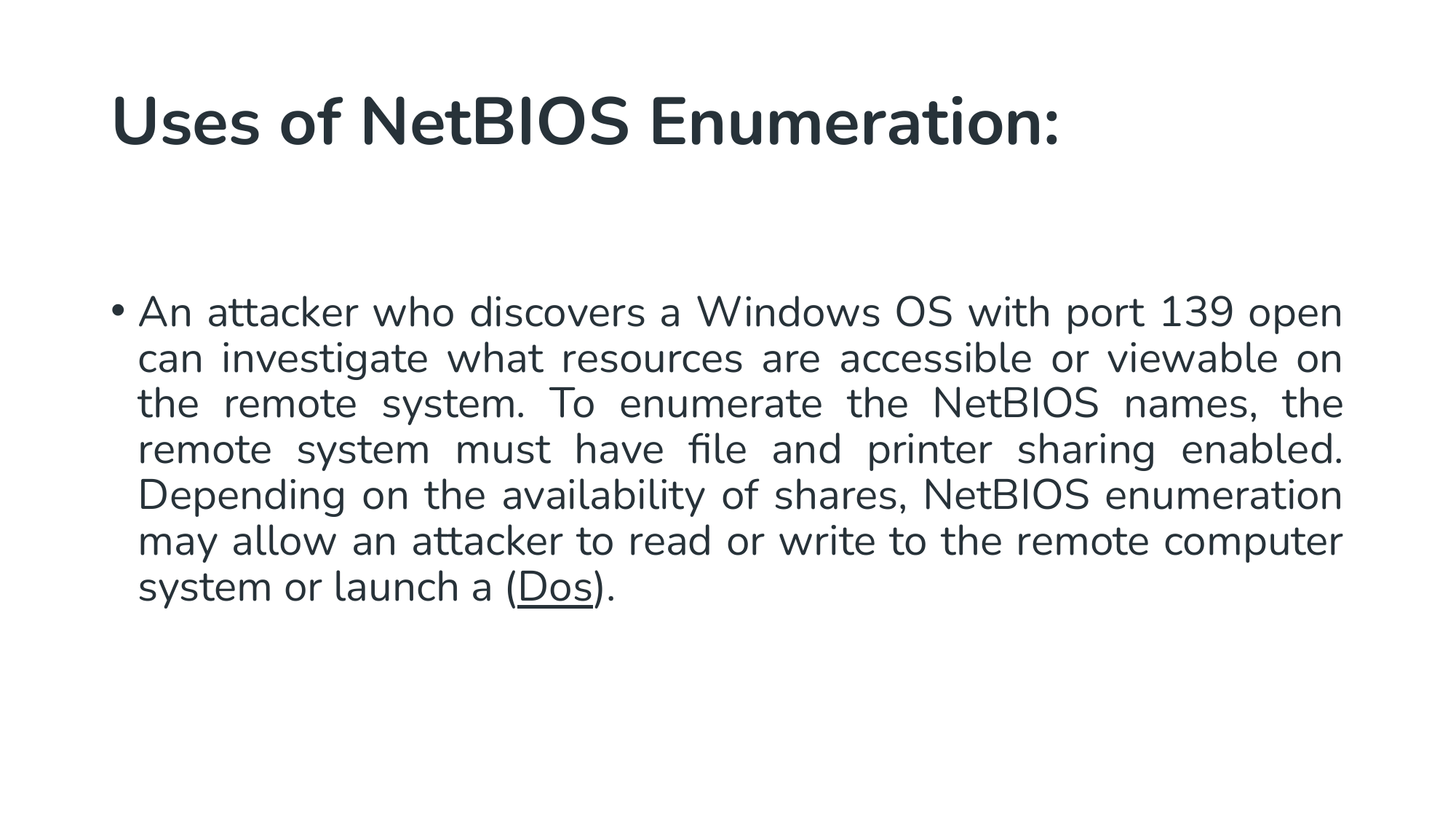

# Uses of NetBIOS Enumeration:

An attacker who discovers a Windows OS with port 139 open can investigate what resources are accessible or viewable on the remote system. To enumerate the NetBIOS names, the remote system must have file and printer sharing enabled. Depending on the availability of shares, NetBIOS enumeration may allow an attacker to read or write to the remote computer system or launch a (Dos).